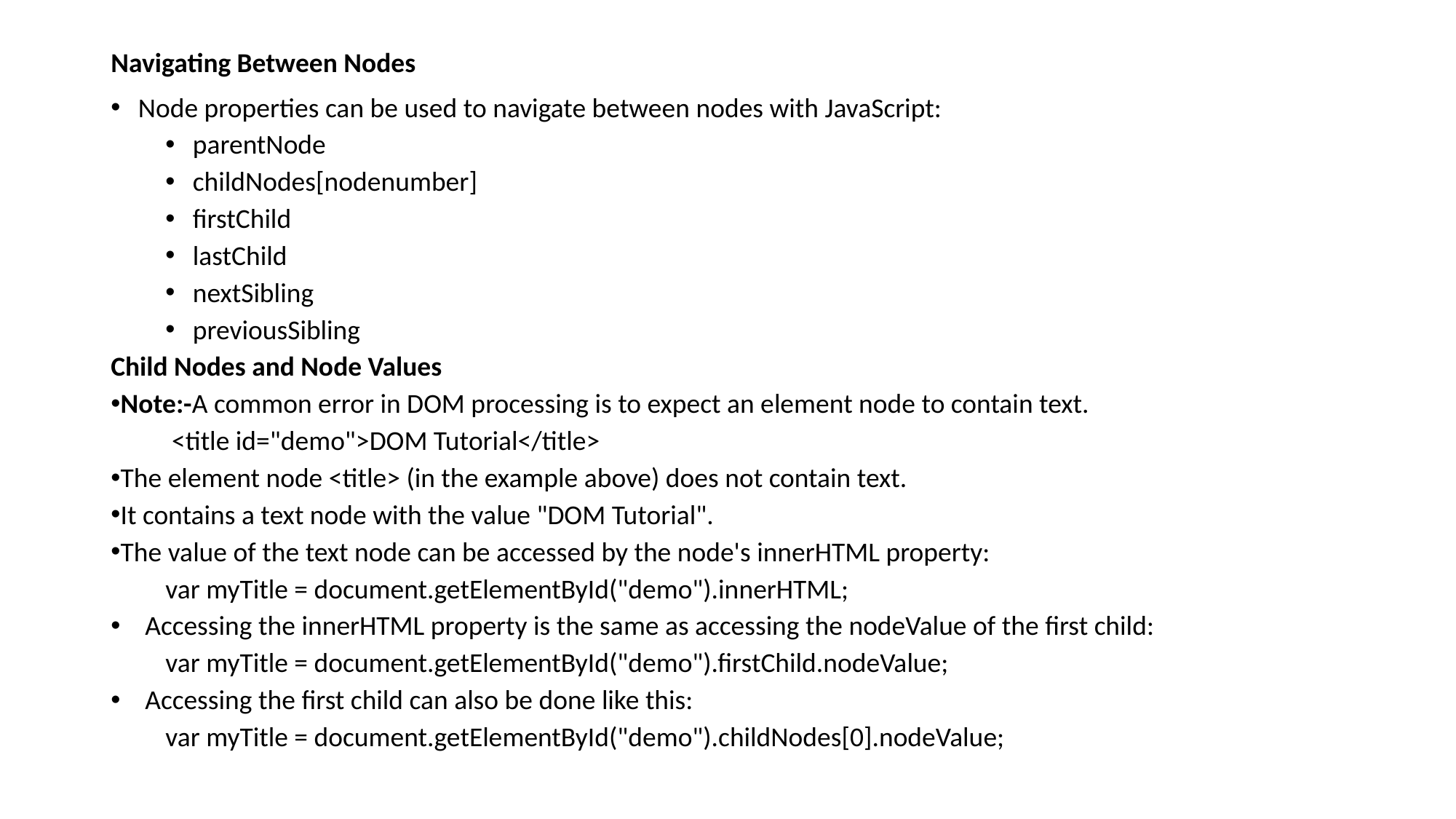

# Navigating Between Nodes
Node properties can be used to navigate between nodes with JavaScript:
parentNode
childNodes[nodenumber]
firstChild
lastChild
nextSibling
previousSibling
Child Nodes and Node Values
Note:-A common error in DOM processing is to expect an element node to contain text.
 <title id="demo">DOM Tutorial</title>
The element node <title> (in the example above) does not contain text.
It contains a text node with the value "DOM Tutorial".
The value of the text node can be accessed by the node's innerHTML property:
var myTitle = document.getElementById("demo").innerHTML;
Accessing the innerHTML property is the same as accessing the nodeValue of the first child:
var myTitle = document.getElementById("demo").firstChild.nodeValue;
Accessing the first child can also be done like this:
var myTitle = document.getElementById("demo").childNodes[0].nodeValue;